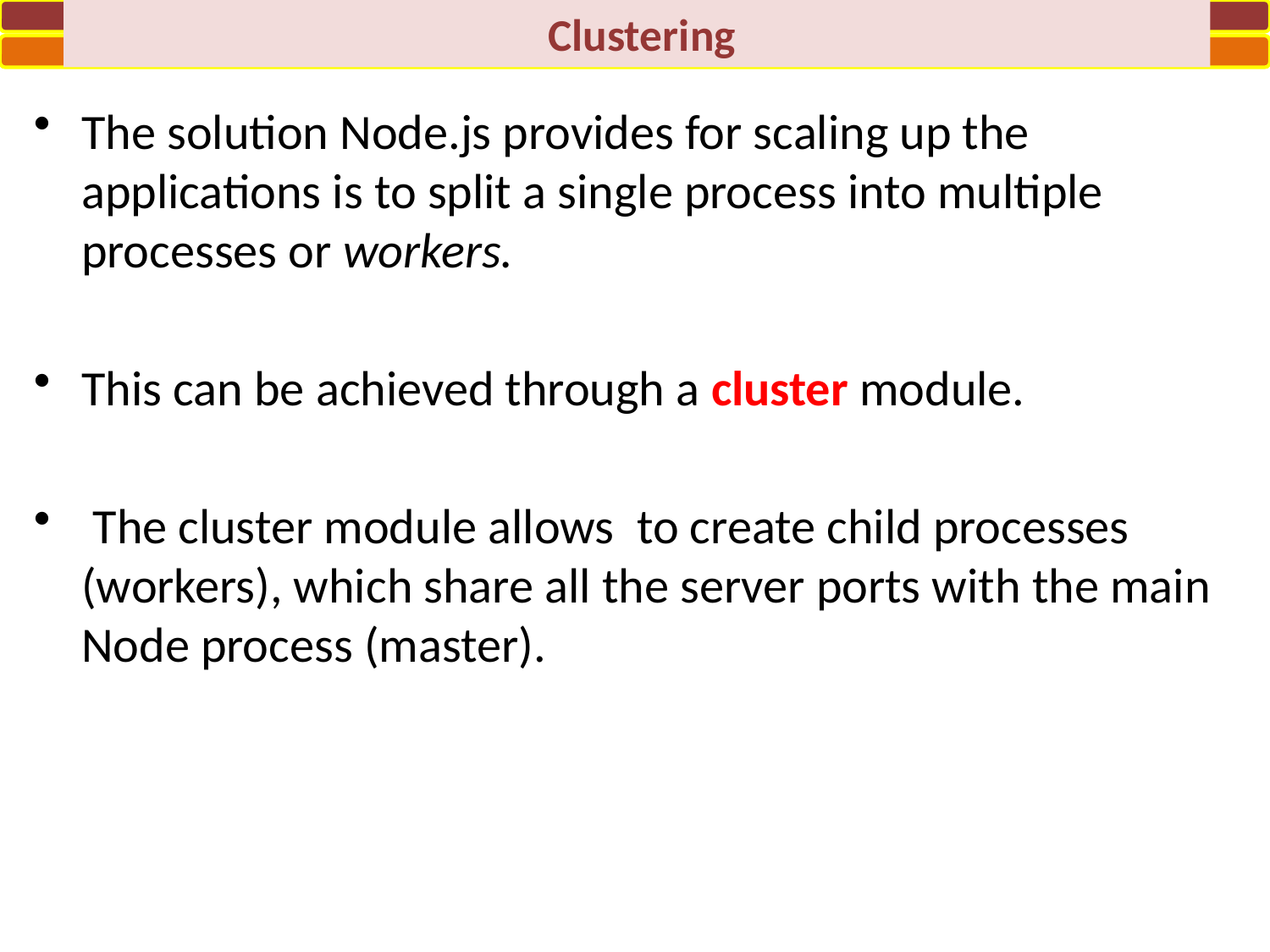

Clustering

The solution Node.js provides for scaling up the applications is to split a single process into multiple processes or workers.

This can be achieved through a cluster module.

 The cluster module allows  to create child processes (workers), which share all the server ports with the main Node process (master).